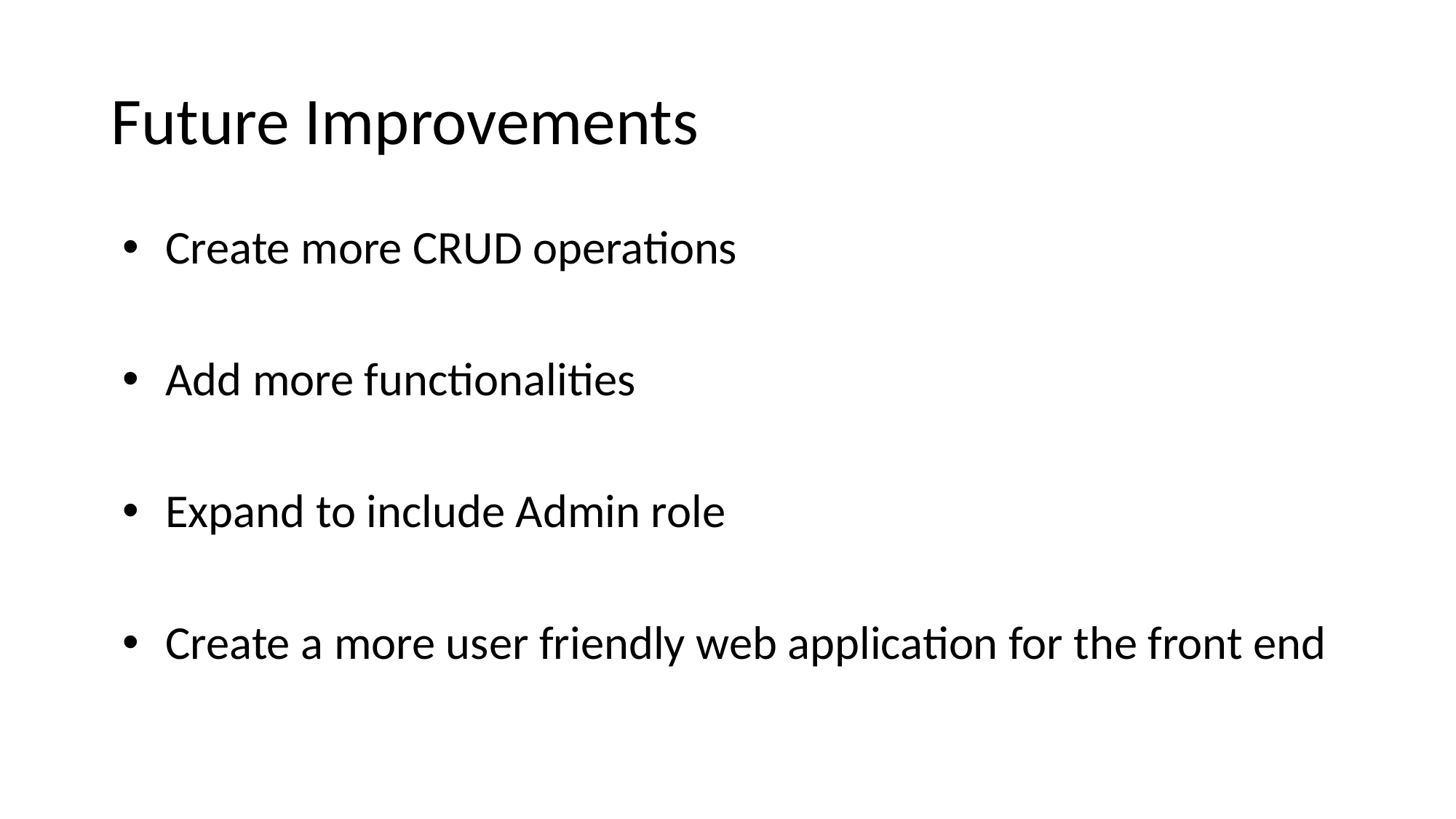

# Future Improvements
Create more CRUD operations

Add more functionalities

Expand to include Admin role

Create a more user friendly web application for the front end